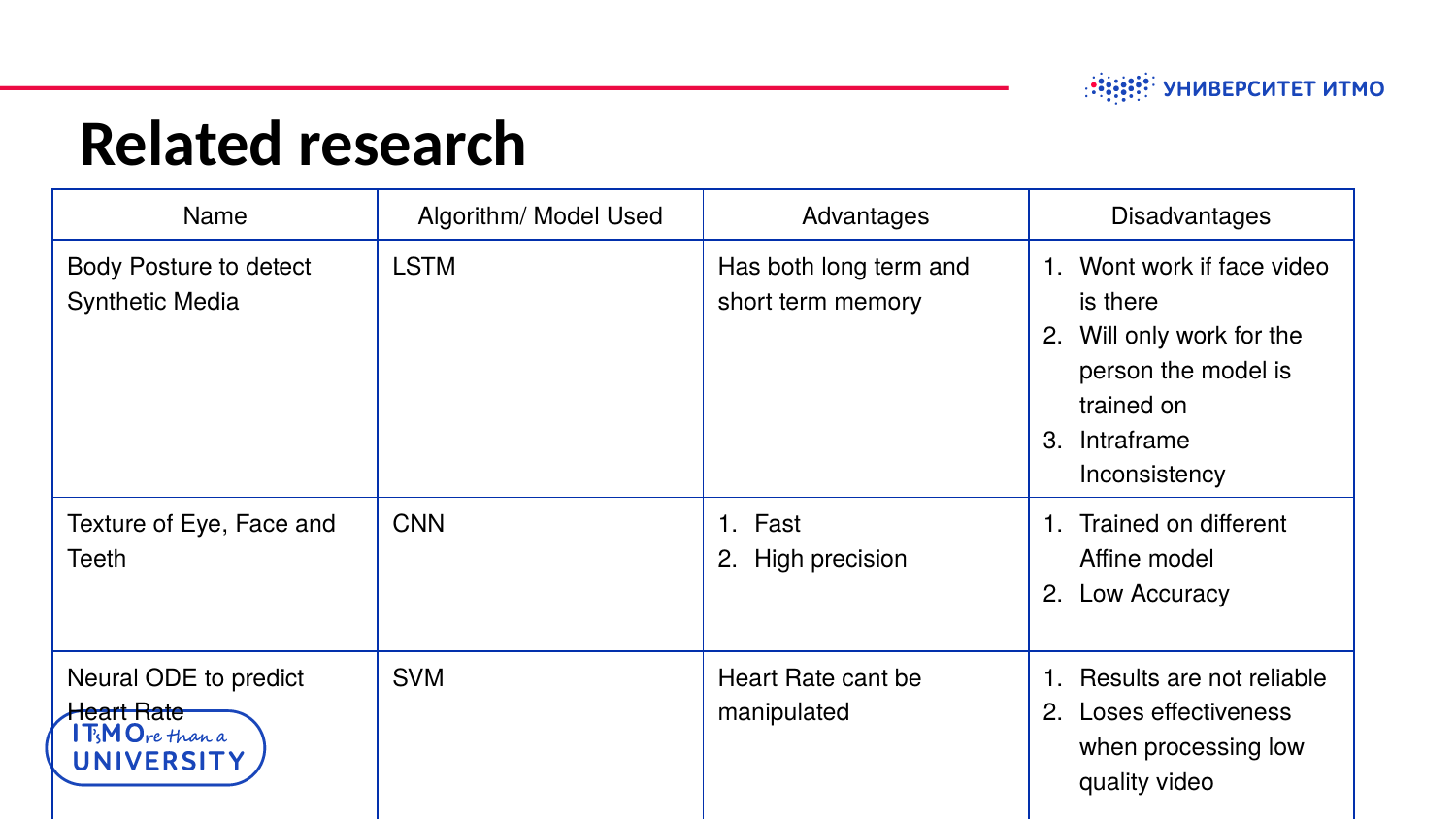

# Related research
| Name | Algorithm/ Model Used | Advantages | Disadvantages |
| --- | --- | --- | --- |
| Body Posture to detect Synthetic Media | LSTM | Has both long term and short term memory | Wont work if face video is there Will only work for the person the model is trained on Intraframe Inconsistency |
| Texture of Eye, Face and Teeth | CNN | Fast High precision | Trained on different Affine model Low Accuracy |
| Neural ODE to predict Heart Rate | SVM | Heart Rate cant be manipulated | Results are not reliable Loses effectiveness when processing low quality video |